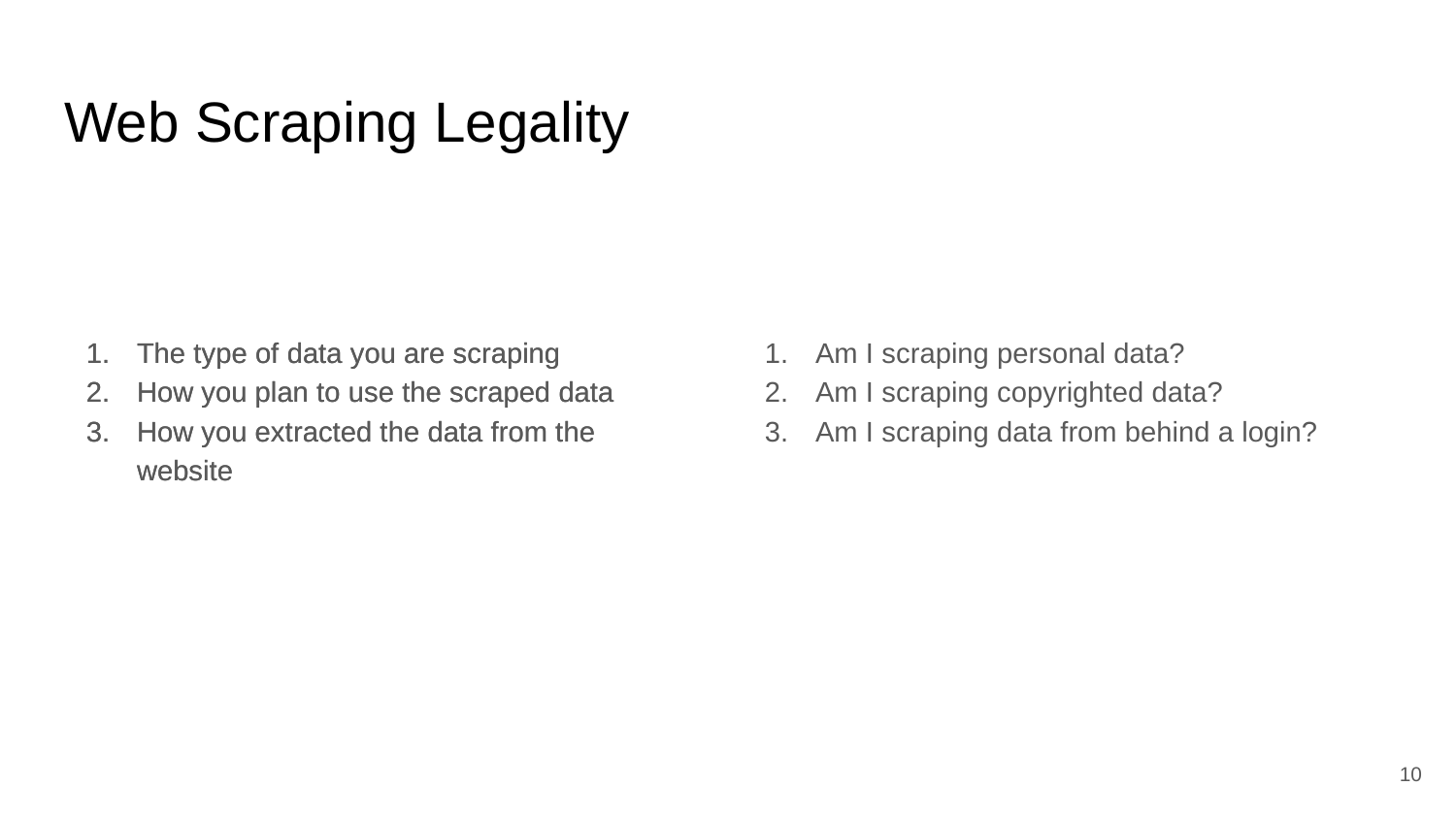

# Web Scraping Legality
The type of data you are scraping
How you plan to use the scraped data
How you extracted the data from the website
The type of data you are scraping
How you plan to use the scraped data
How you extracted the data from the website
Am I scraping personal data?
Am I scraping copyrighted data?
Am I scraping data from behind a login?
10